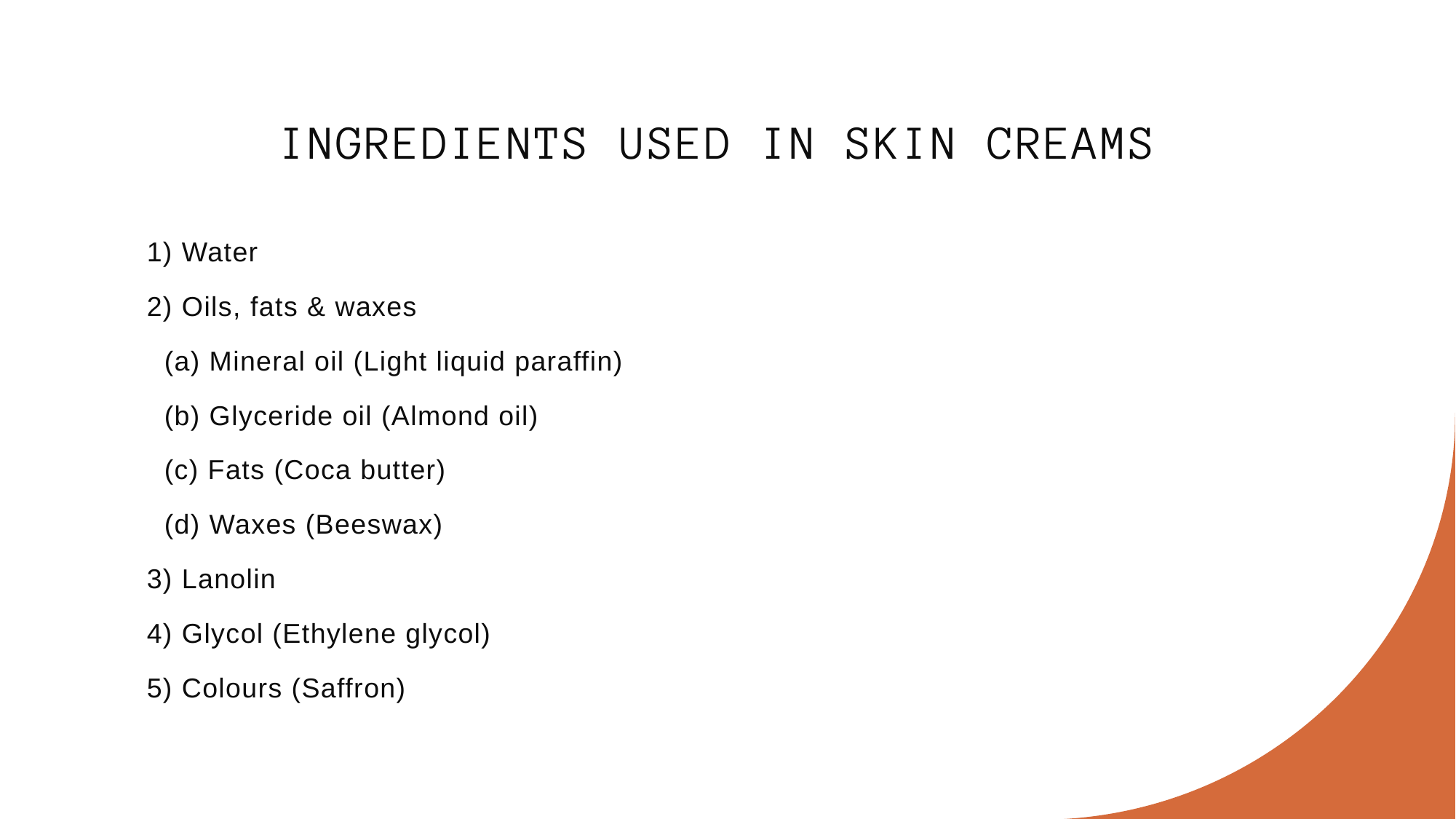

# INGREDIENTS USED IN SKIN CREAMS
1) Water
2) Oils, fats & waxes
  (a) Mineral oil (Light liquid paraffin)
  (b) Glyceride oil (Almond oil)
  (c) Fats (Coca butter)
  (d) Waxes (Beeswax)
3) Lanolin
4) Glycol (Ethylene glycol)
5) Colours (Saffron)